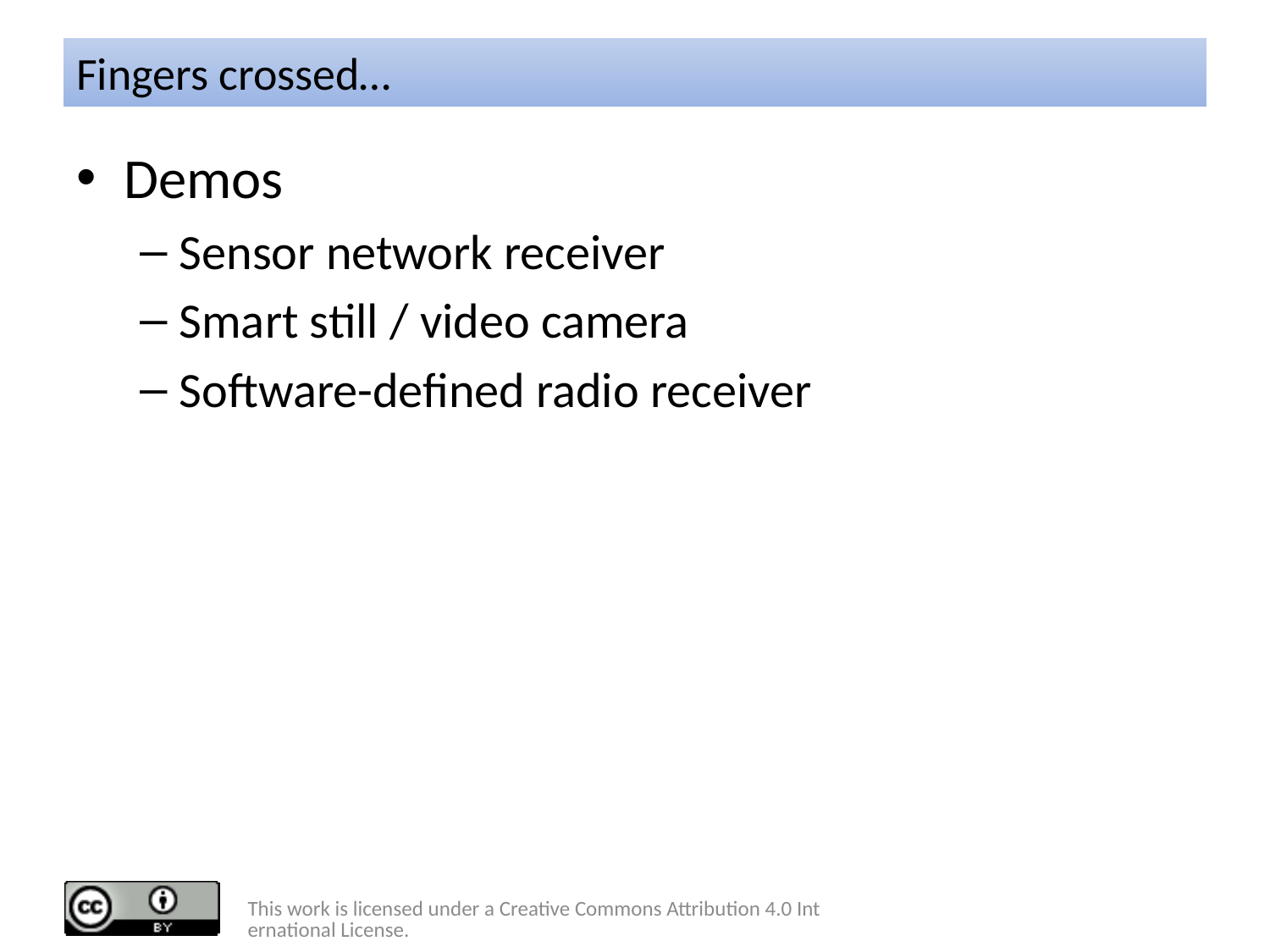

# Fingers crossed…
Demos
Sensor network receiver
Smart still / video camera
Software-defined radio receiver
This work is licensed under a Creative Commons Attribution 4.0 International License.